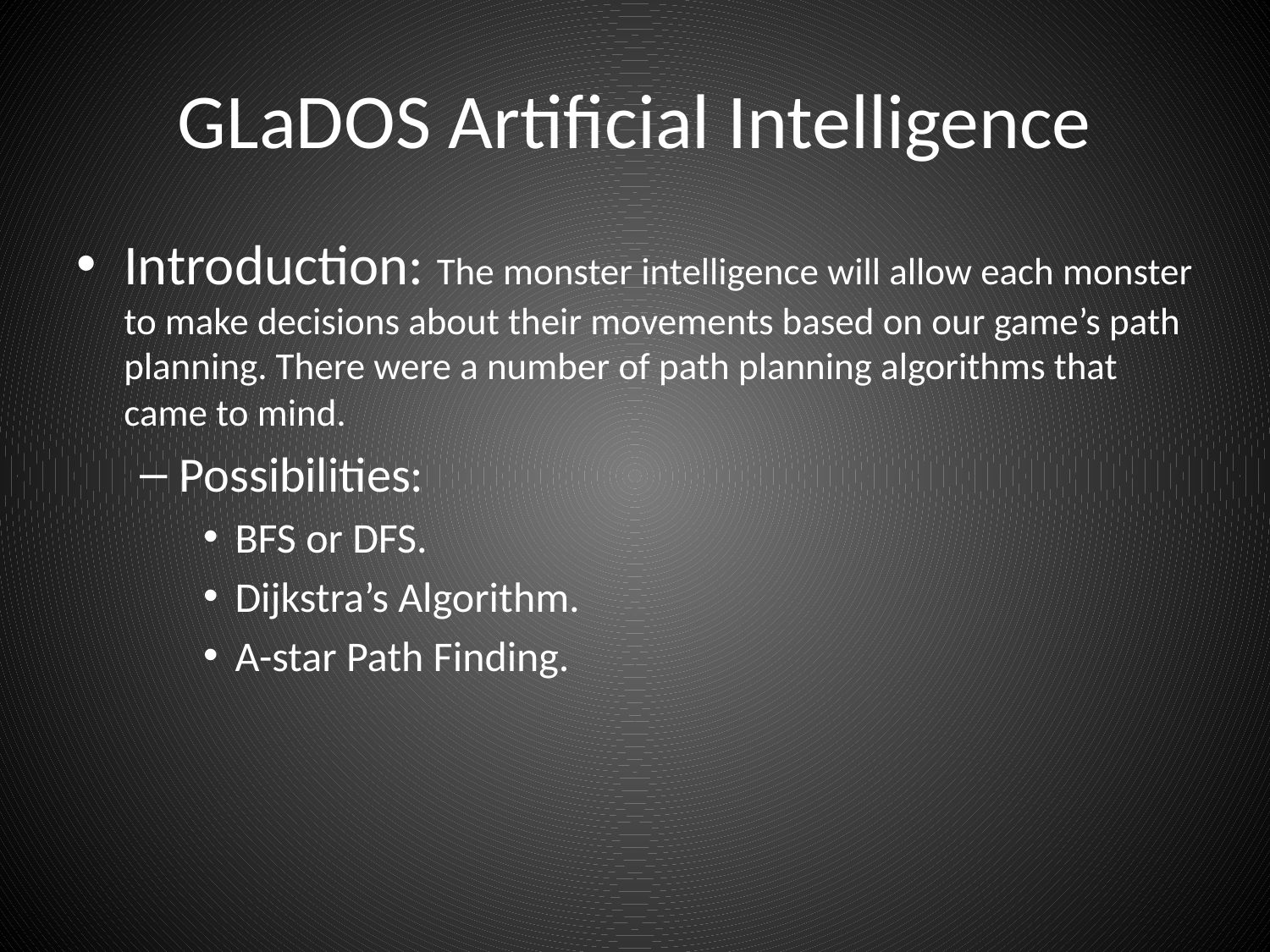

# GLaDOS Artificial Intelligence
Introduction: The monster intelligence will allow each monster to make decisions about their movements based on our game’s path planning. There were a number of path planning algorithms that came to mind.
Possibilities:
BFS or DFS.
Dijkstra’s Algorithm.
A-star Path Finding.